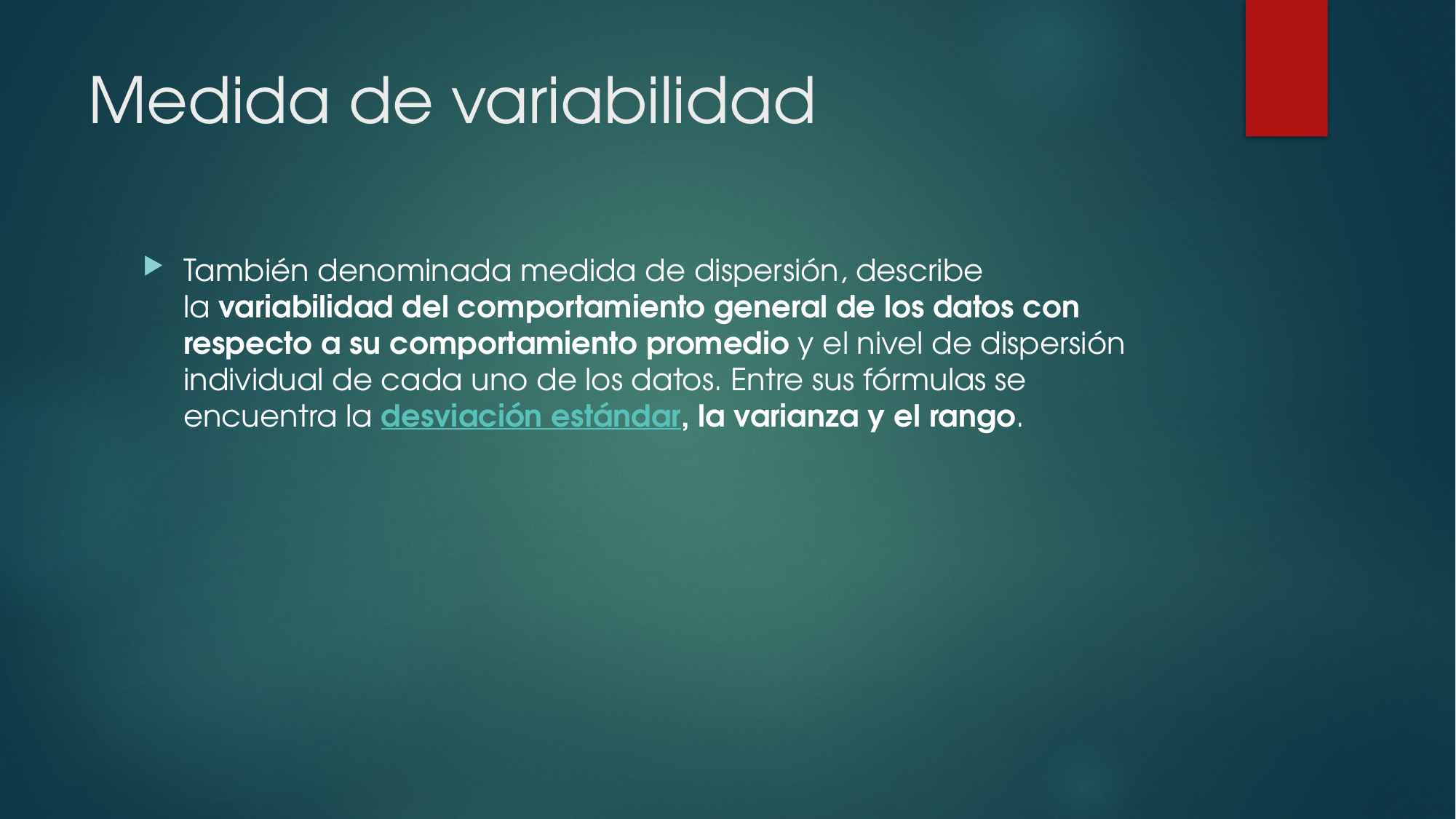

# Medida de variabilidad
También denominada medida de dispersión, describe la variabilidad del comportamiento general de los datos con respecto a su comportamiento promedio y el nivel de dispersión individual de cada uno de los datos. Entre sus fórmulas se encuentra la desviación estándar, la varianza y el rango.